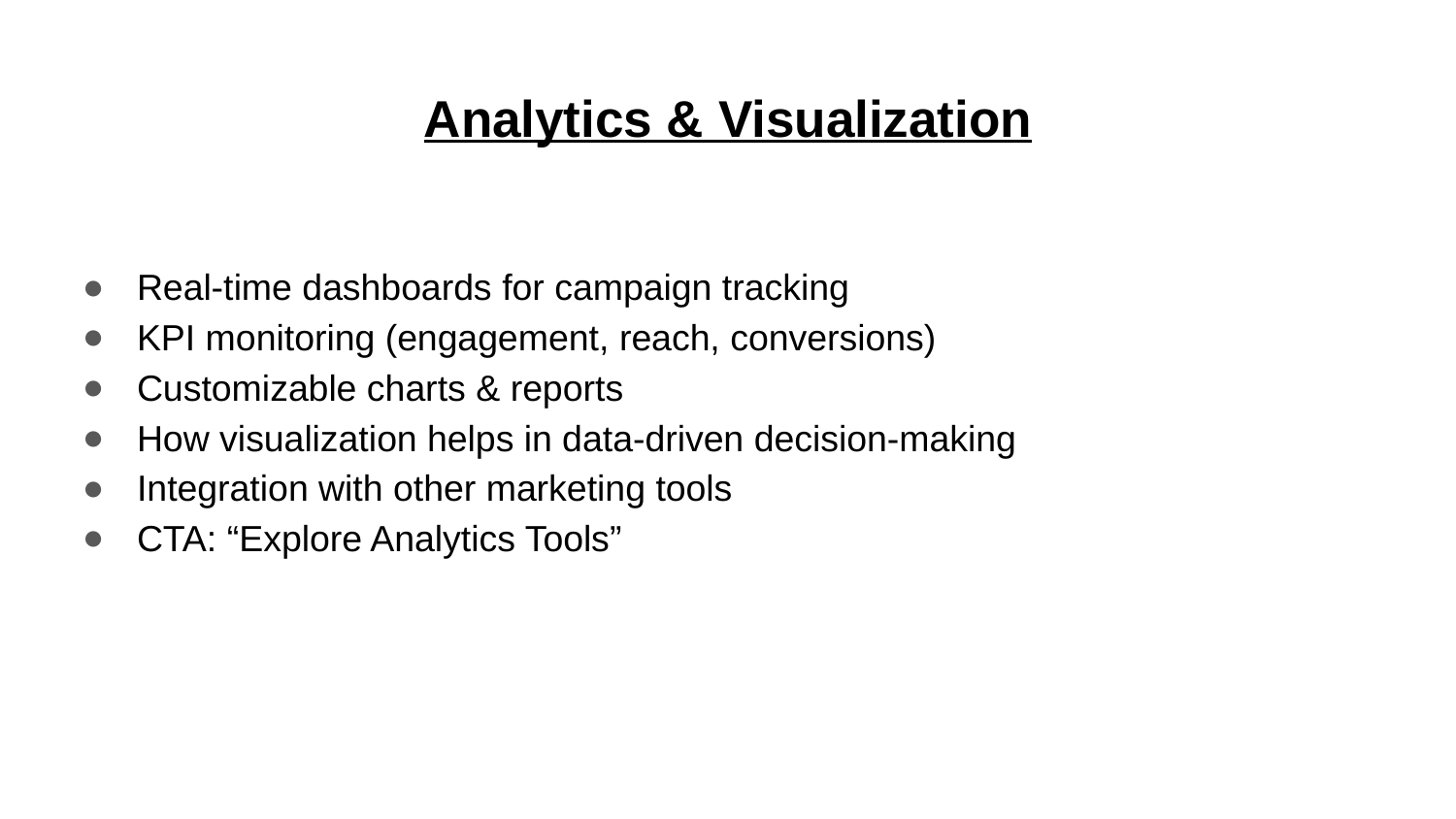

# Analytics & Visualization
Real-time dashboards for campaign tracking
KPI monitoring (engagement, reach, conversions)
Customizable charts & reports
How visualization helps in data-driven decision-making
Integration with other marketing tools
CTA: “Explore Analytics Tools”